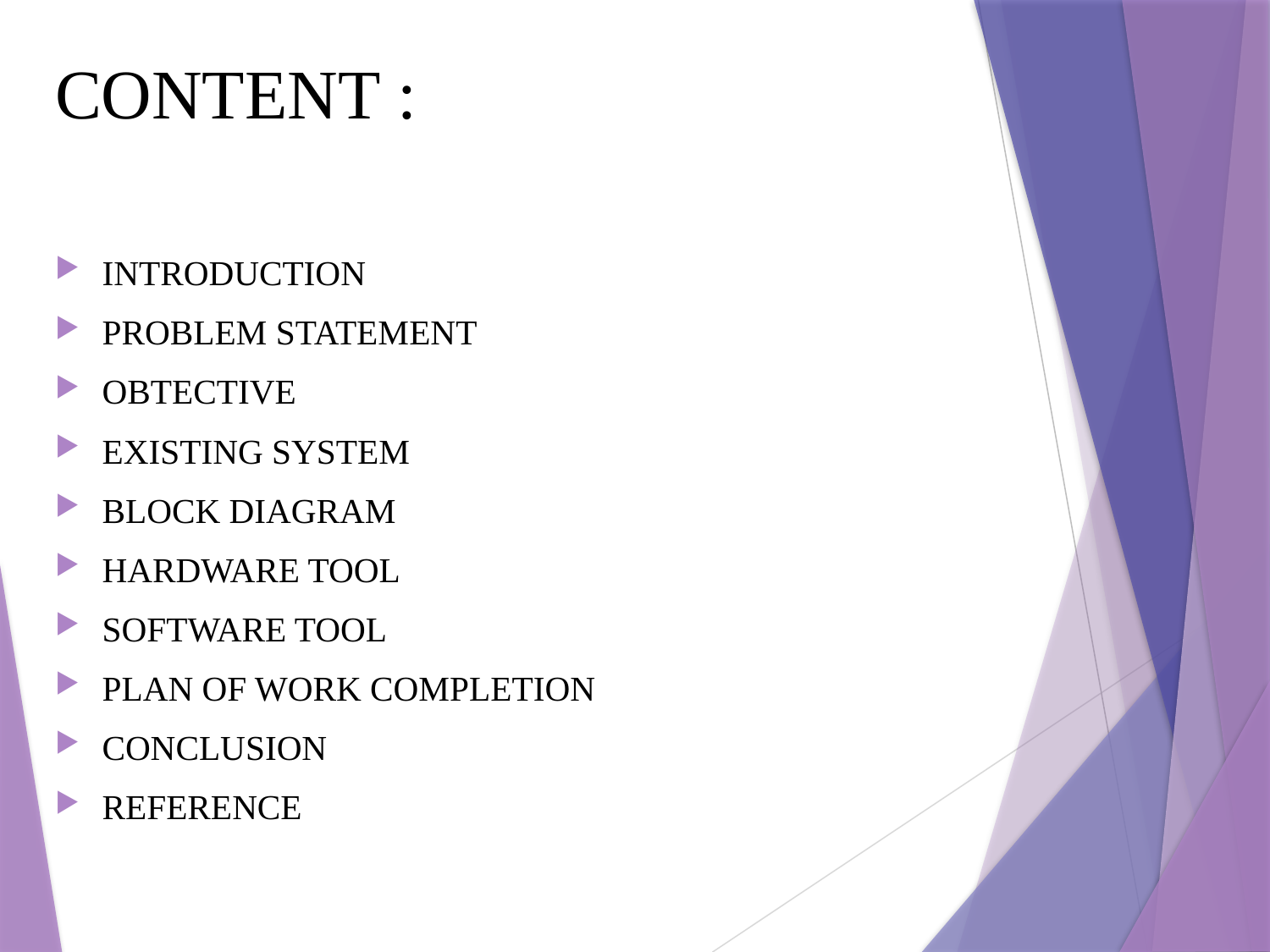

CONTENT :

INTRODUCTION
PROBLEM STATEMENT
OBTECTIVE
EXISTING SYSTEM
BLOCK DIAGRAM
HARDWARE TOOL
SOFTWARE TOOL
PLAN OF WORK COMPLETION
CONCLUSION
REFERENCE